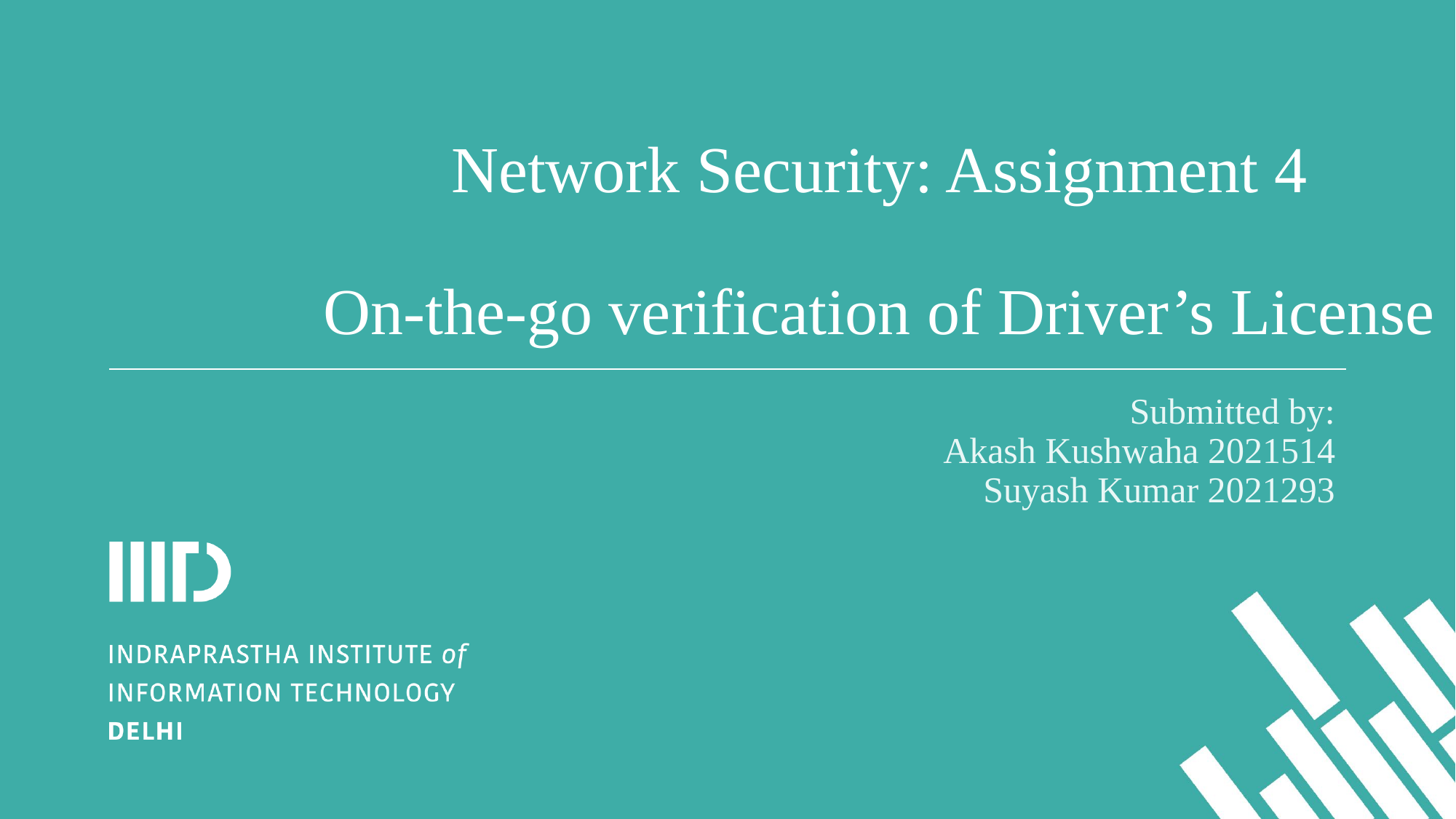

# Network Security: Assignment 4
On-the-go verification of Driver’s License
Submitted by:
Akash Kushwaha 2021514
Suyash Kumar 2021293